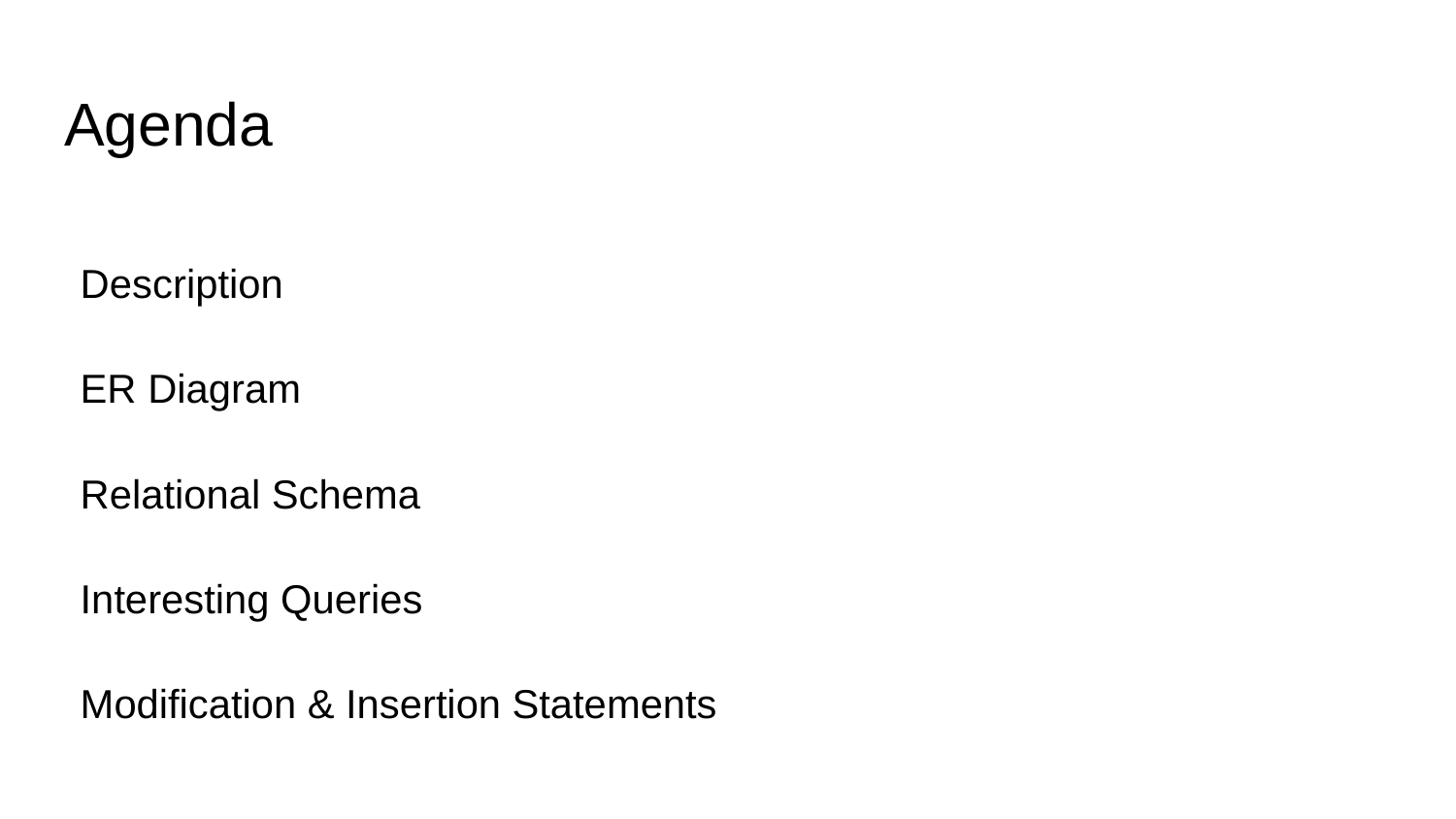

# Agenda
Description
ER Diagram
Relational Schema
Interesting Queries
Modification & Insertion Statements